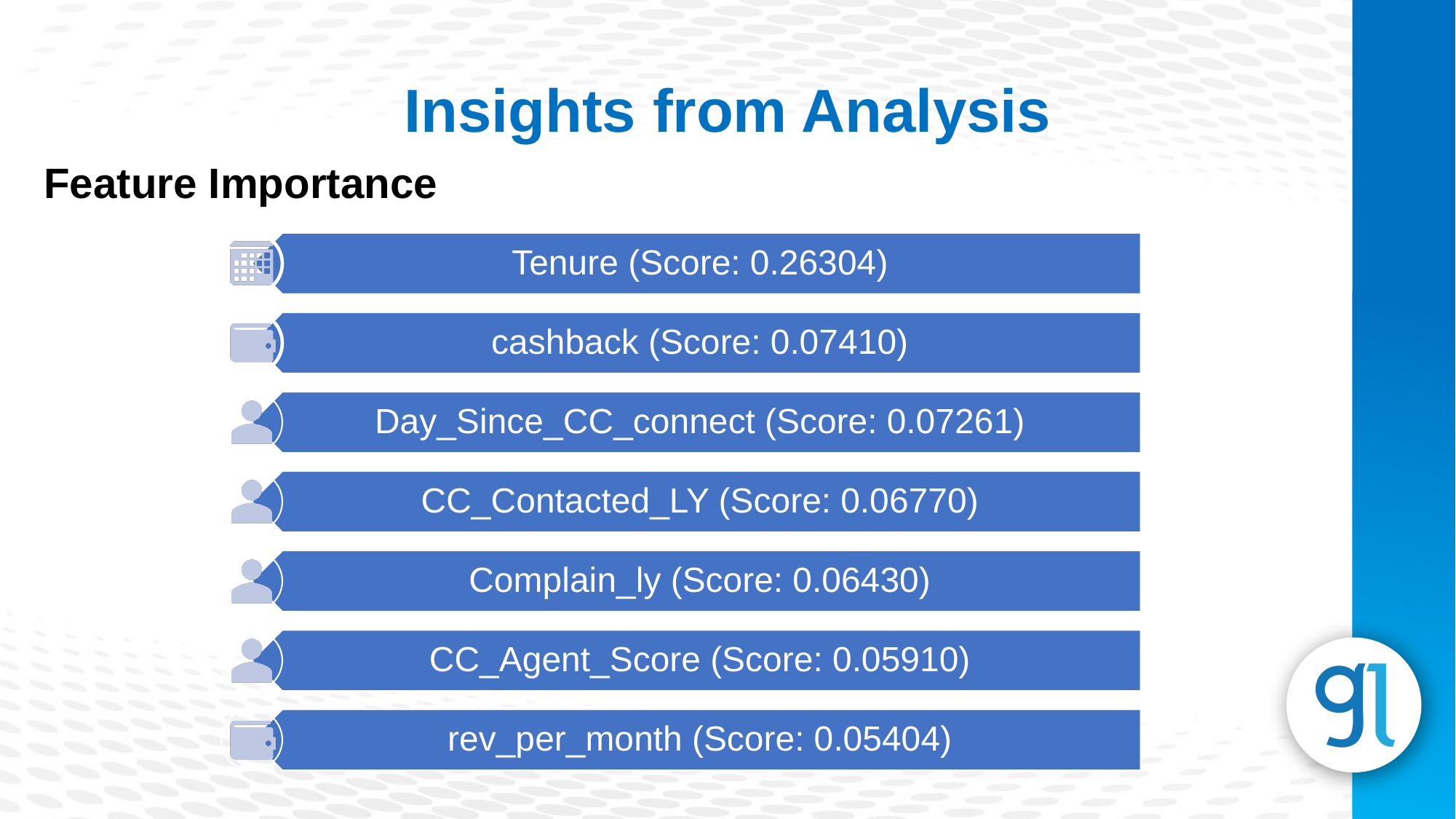

Insights from Analysis
Feature Importance
Tenure (Score: 0.26304)
cashback (Score: 0.07410)
Day_Since_CC_connect (Score: 0.07261)
CC_Contacted_LY (Score: 0.06770)
Complain_ly (Score: 0.06430)
CC_Agent_Score (Score: 0.05910)
rev_per_month (Score: 0.05404)